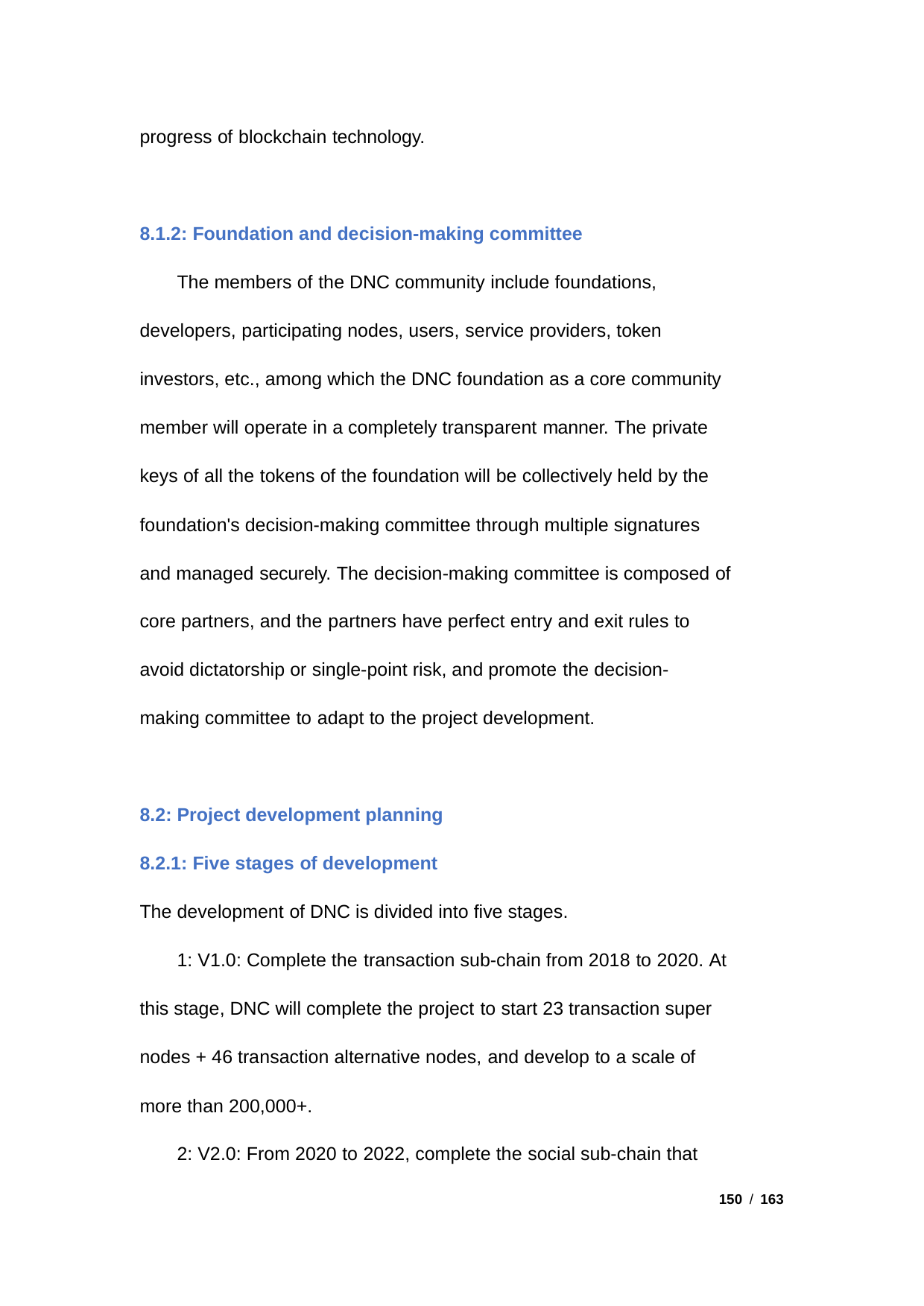

progress of blockchain technology.
8.1.2: Foundation and decision-making committee
The members of the DNC community include foundations,
developers, participating nodes, users, service providers, token
investors, etc., among which the DNC foundation as a core community
member will operate in a completely transparent manner. The private
keys of all the tokens of the foundation will be collectively held by the
foundation's decision-making committee through multiple signatures
and managed securely. The decision-making committee is composed of
core partners, and the partners have perfect entry and exit rules to
avoid dictatorship or single-point risk, and promote the decision-
making committee to adapt to the project development.
8.2: Project development planning
8.2.1: Five stages of development
The development of DNC is divided into five stages.
1: V1.0: Complete the transaction sub-chain from 2018 to 2020. At
this stage, DNC will complete the project to start 23 transaction super
nodes + 46 transaction alternative nodes, and develop to a scale of
more than 200,000+.
2: V2.0: From 2020 to 2022, complete the social sub-chain that
150 / 163